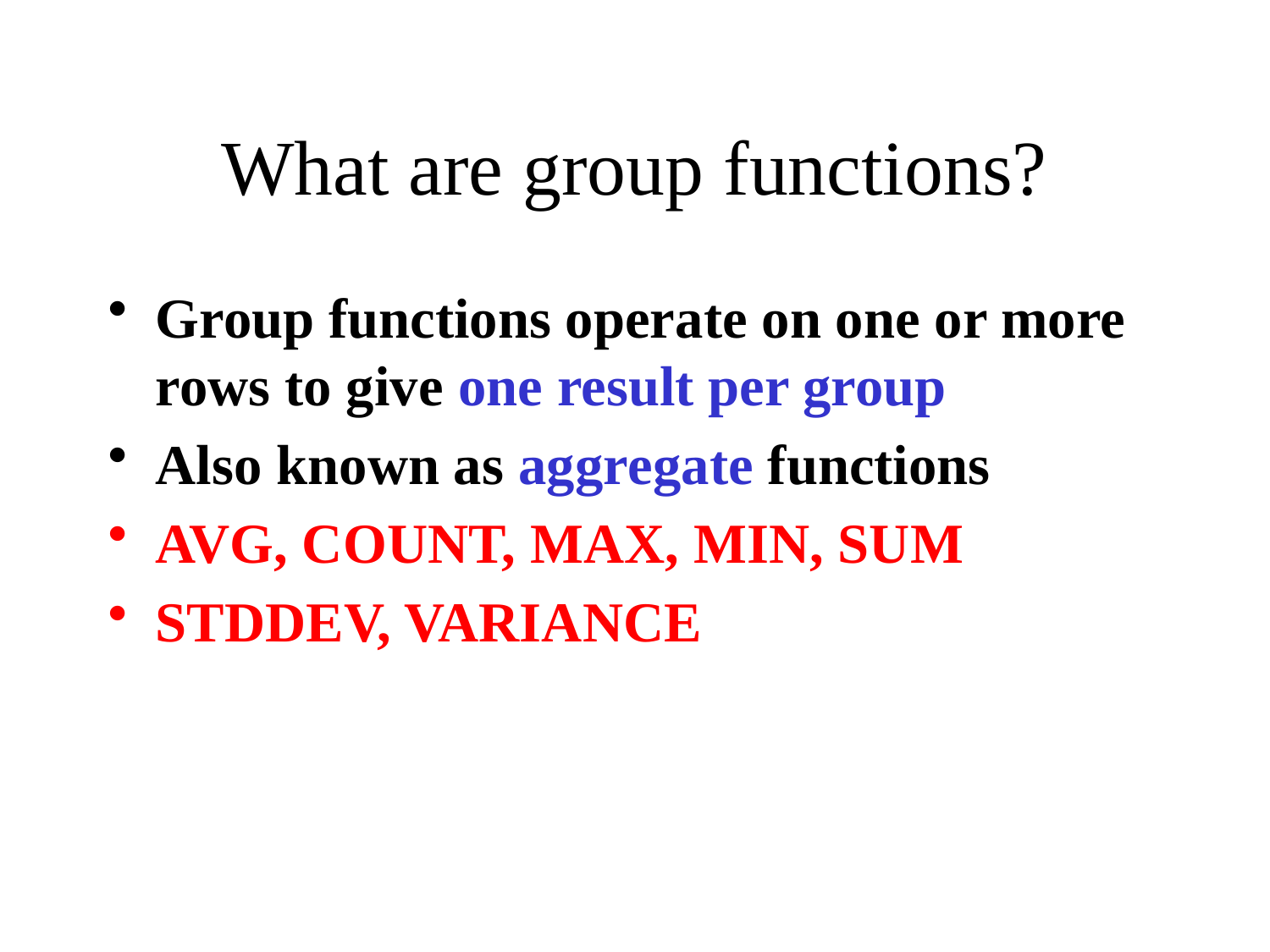

# What are group functions?
Group functions operate on one or more rows to give one result per group
Also known as aggregate functions
AVG, COUNT, MAX, MIN, SUM
STDDEV, VARIANCE